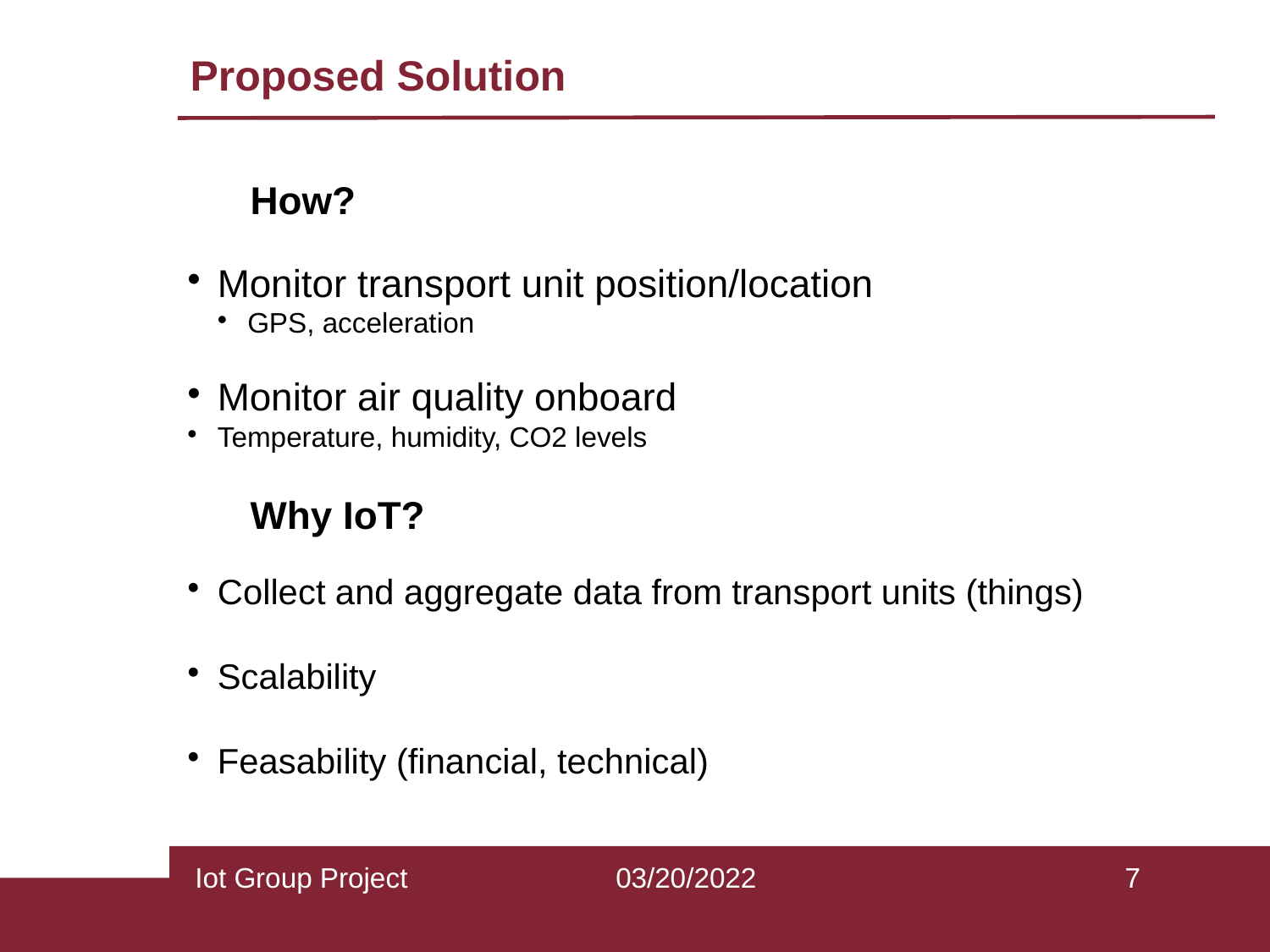

Proposed Solution

	 How?
Monitor transport unit position/location
GPS, acceleration

Monitor air quality onboard
Temperature, humidity, CO2 levels

	 Why IoT?

Collect and aggregate data from transport units (things)

Scalability

Feasability (financial, technical)
Iot Group Project
03/20/2022
7